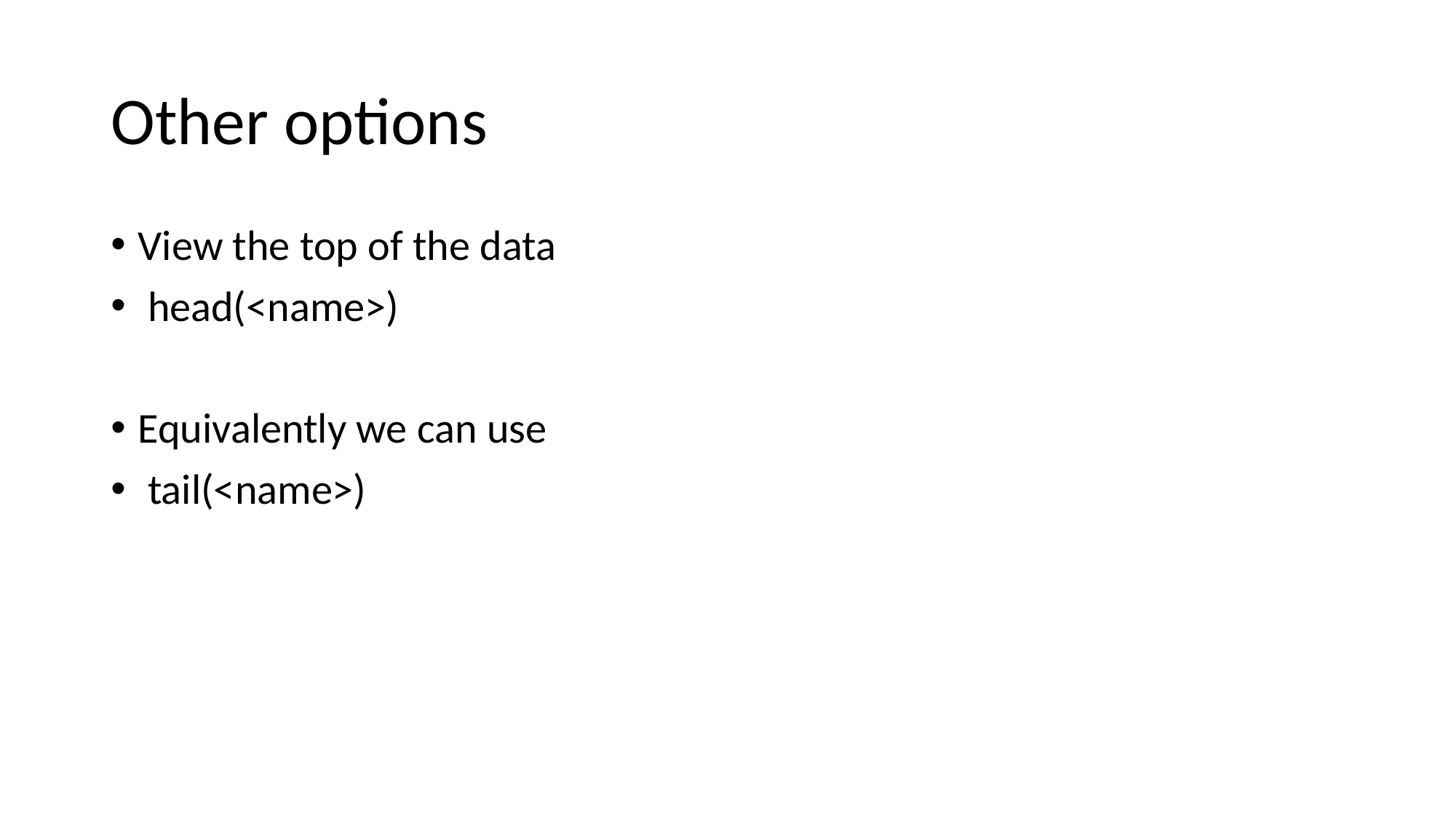

# Other options
View the top of the data
 head(<name>)

Equivalently we can use
 tail(<name>)